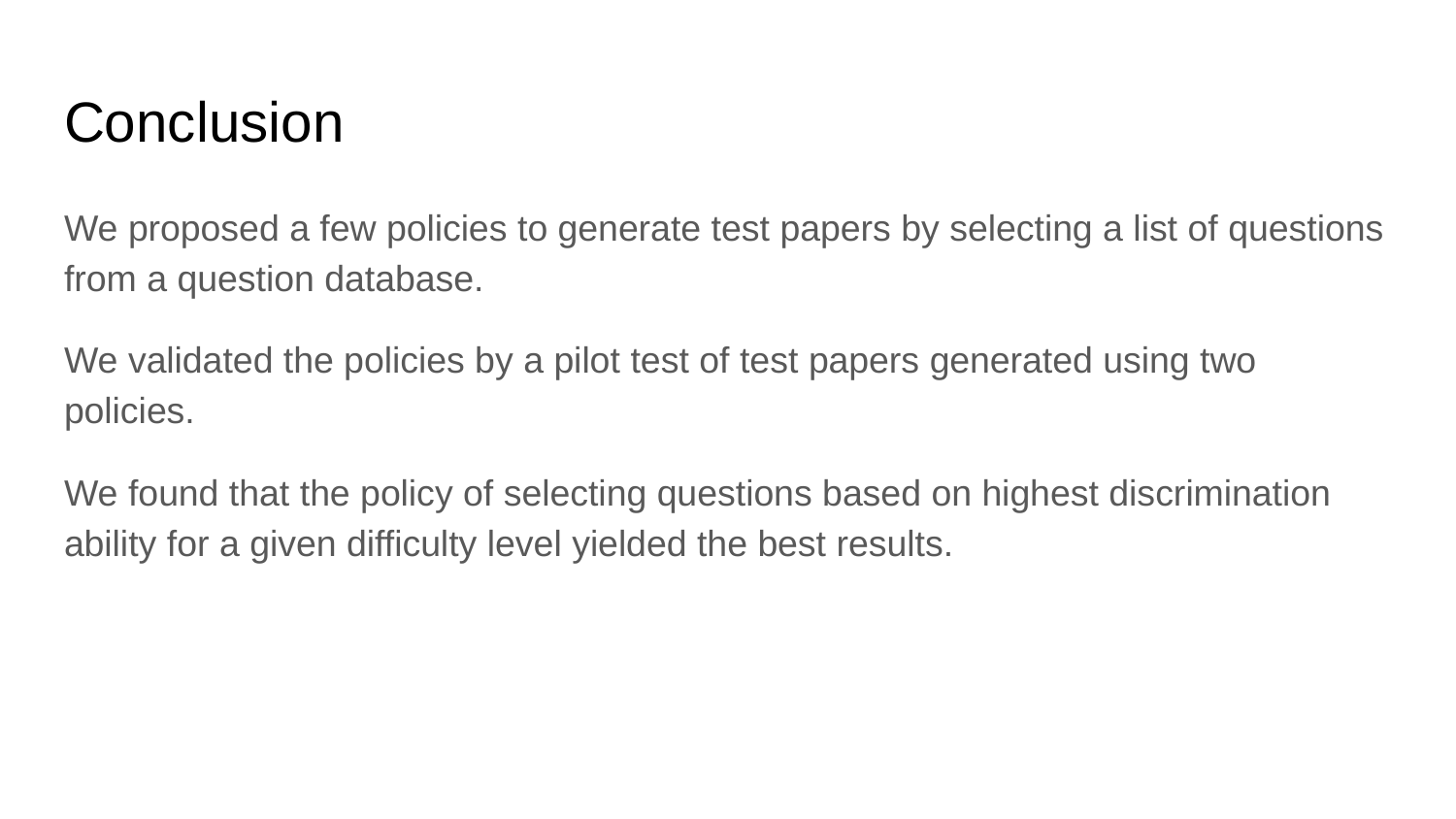

# Conclusion
We proposed a few policies to generate test papers by selecting a list of questions from a question database.
We validated the policies by a pilot test of test papers generated using two policies.
We found that the policy of selecting questions based on highest discrimination ability for a given difficulty level yielded the best results.